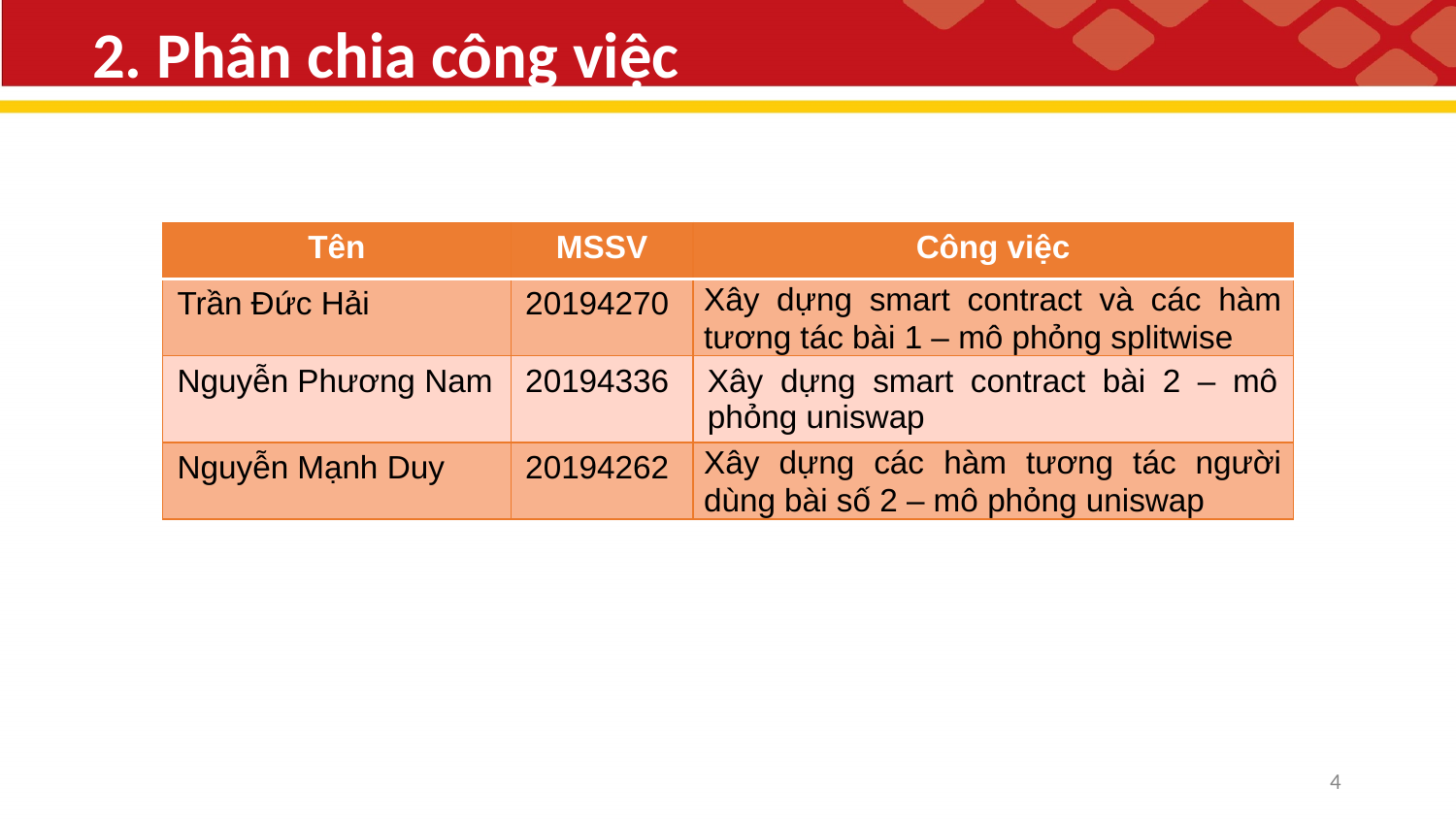

# 2. Phân chia công việc
| Tên | MSSV | Công việc |
| --- | --- | --- |
| Trần Đức Hải | 20194270 | Xây dựng smart contract và các hàm tương tác bài 1 – mô phỏng splitwise |
| Nguyễn Phương Nam | 20194336 | Xây dựng smart contract bài 2 – mô phỏng uniswap |
| Nguyễn Mạnh Duy | 20194262 | Xây dựng các hàm tương tác người dùng bài số 2 – mô phỏng uniswap |
4